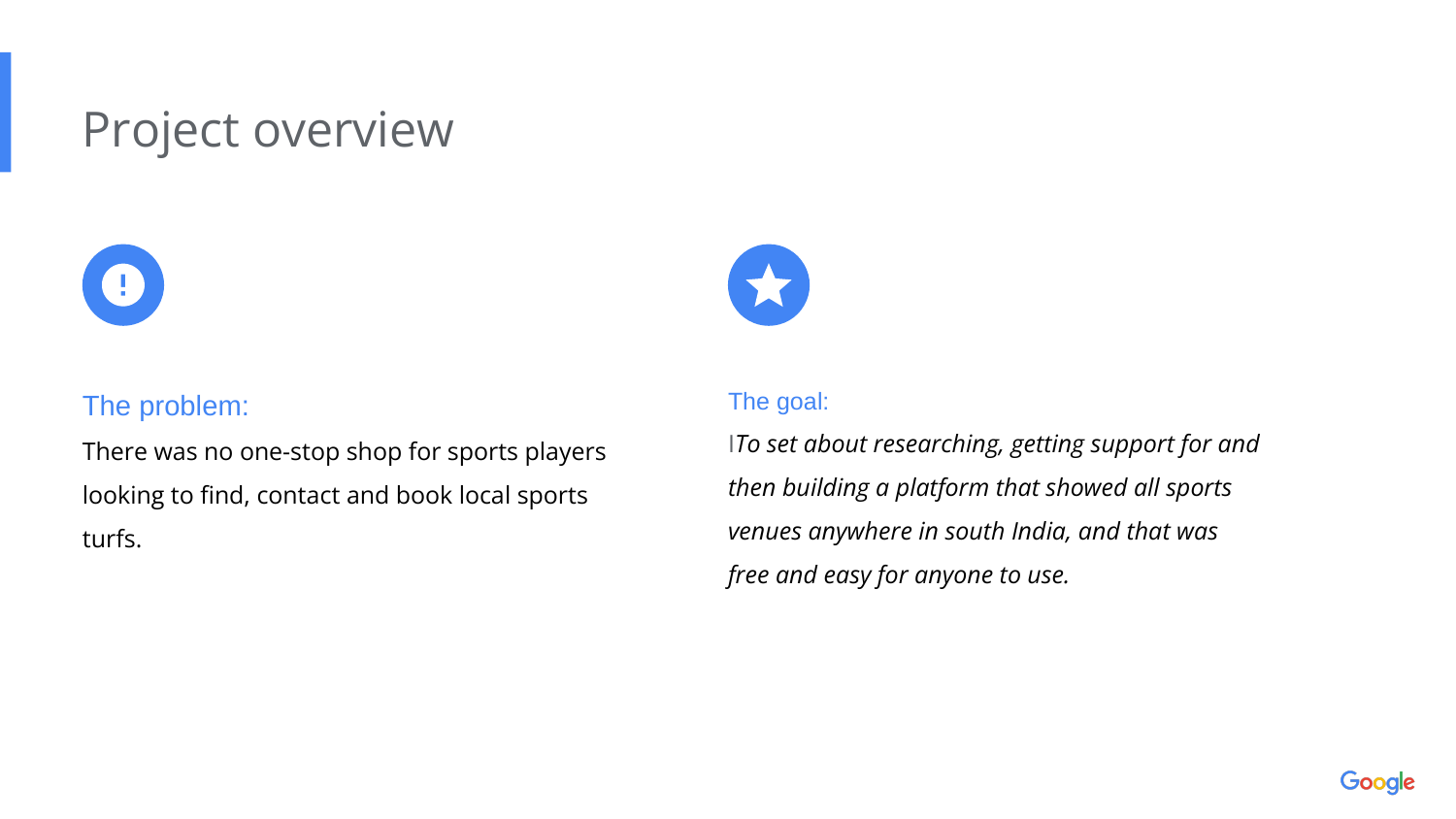

Project overview

The problem:
There was no one-stop shop for sports players looking to find, contact and book local sports turfs.
The goal:
ITo set about researching, getting support for and then building a platform that showed all sports venues anywhere in south India, and that was free and easy for anyone to use.